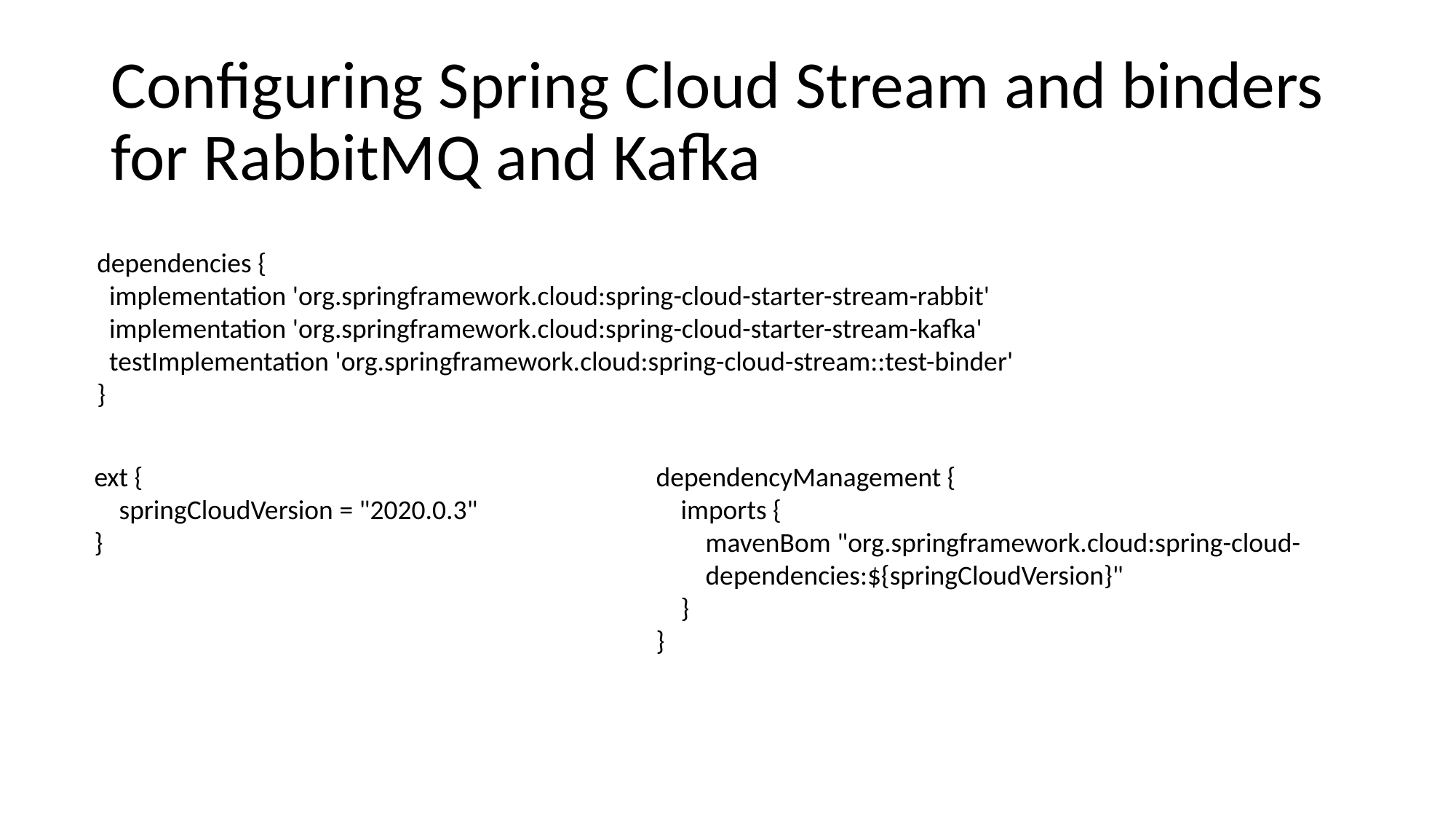

# Configuring Spring Cloud Stream and binders for RabbitMQ and Kafka
dependencies {
  implementation 'org.springframework.cloud:spring-cloud-starter-stream-rabbit'
  implementation 'org.springframework.cloud:spring-cloud-starter-stream-kafka'
  testImplementation 'org.springframework.cloud:spring-cloud-stream::test-binder'
}
ext {
    springCloudVersion = "2020.0.3"
}
dependencyManagement {
    imports {
        mavenBom "org.springframework.cloud:spring-cloud-
        dependencies:${springCloudVersion}"
    }
}